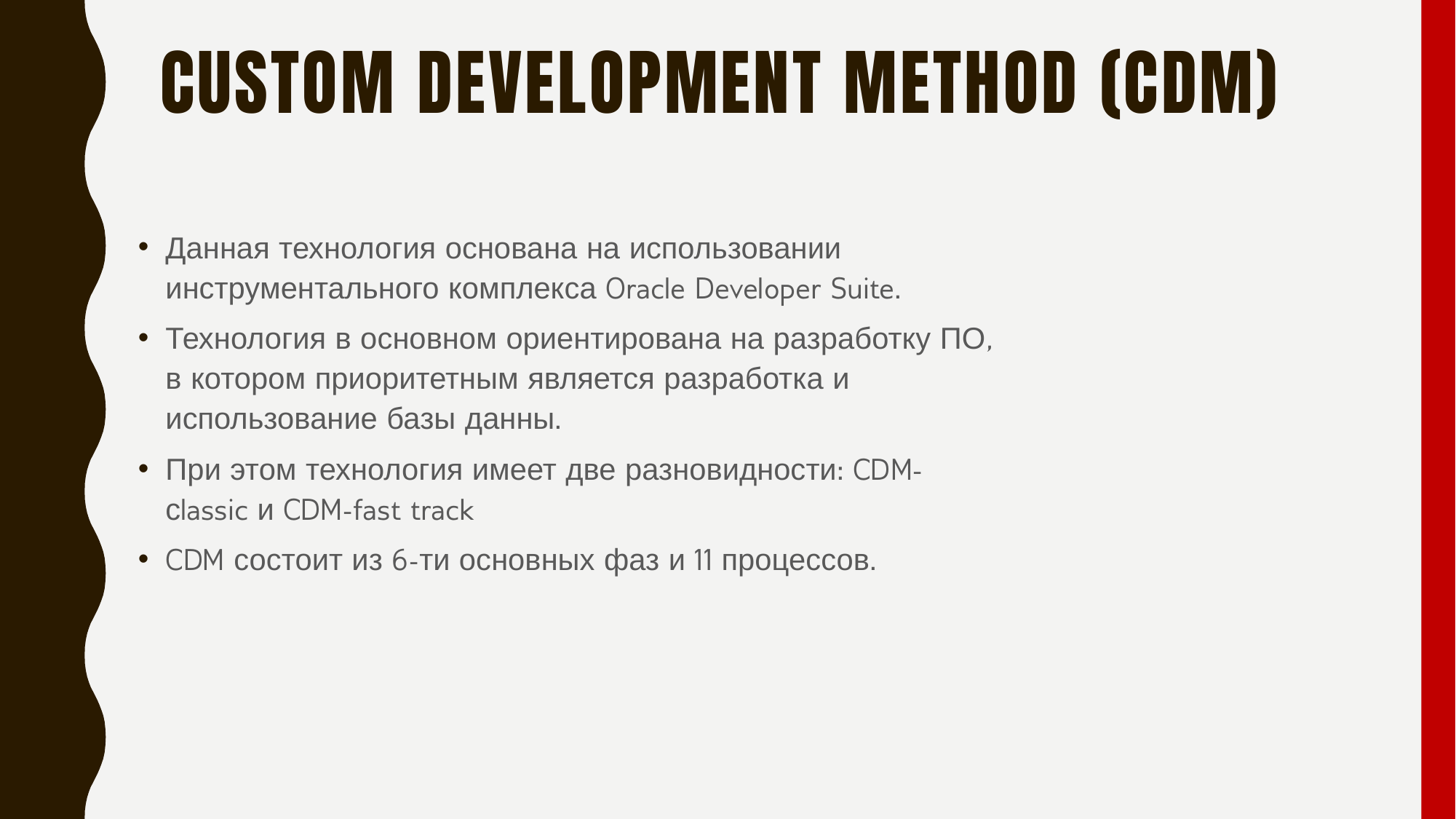

# Custom Development Method (CDM)
Данная технология основана на использовании инструментального комплекса Oracle Developer Suite.
Технология в основном ориентирована на разработку ПО, в котором приоритетным является разработка и использование базы данны.
При этом технология имеет две разновидности: CDM-сlassic и CDM-fast track
CDM состоит из 6-ти основных фаз и 11 процессов.